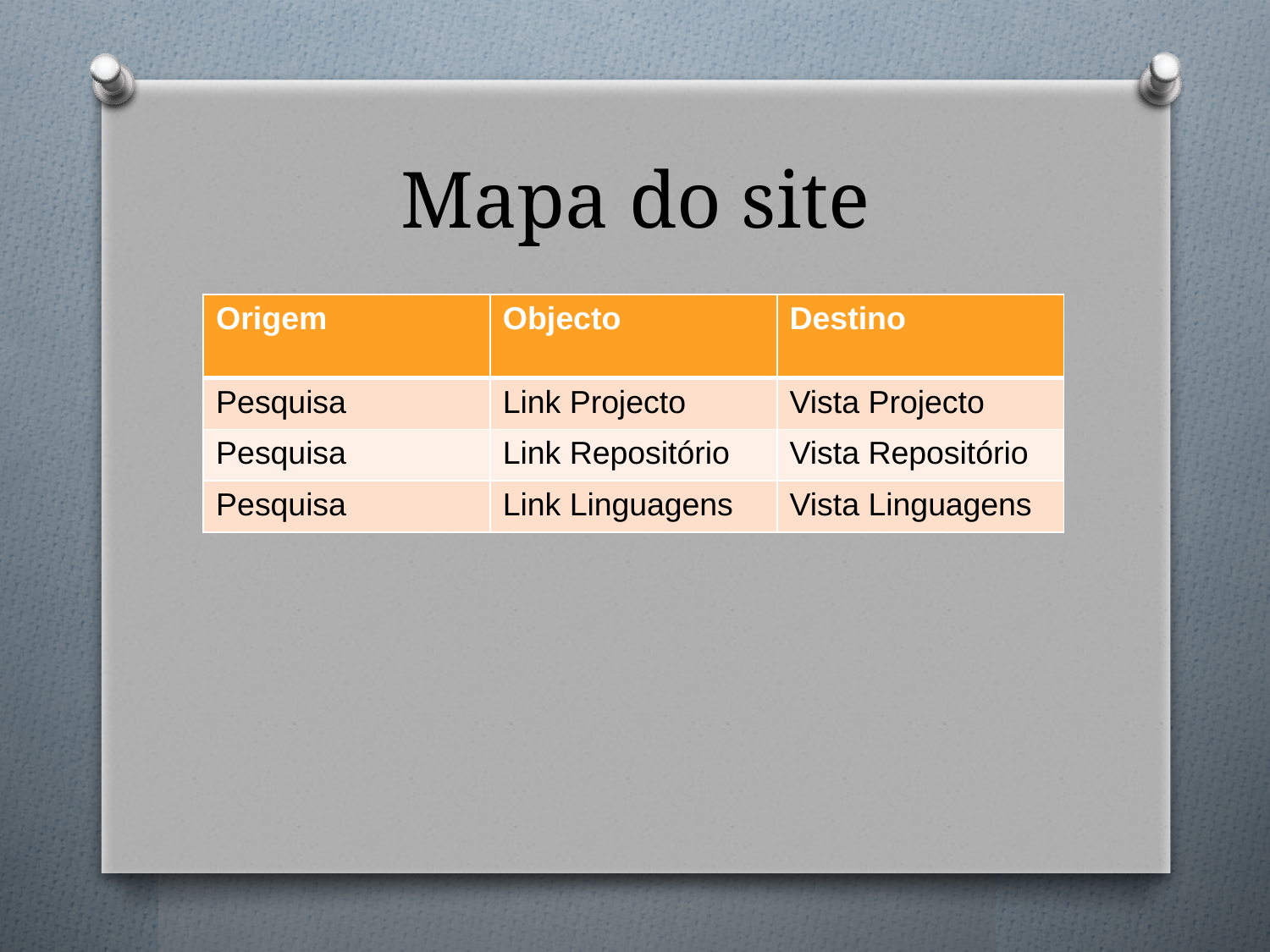

# Mapa do site
| Origem | Objecto | Destino |
| --- | --- | --- |
| Pesquisa | Link Projecto | Vista Projecto |
| Pesquisa | Link Repositório | Vista Repositório |
| Pesquisa | Link Linguagens | Vista Linguagens |